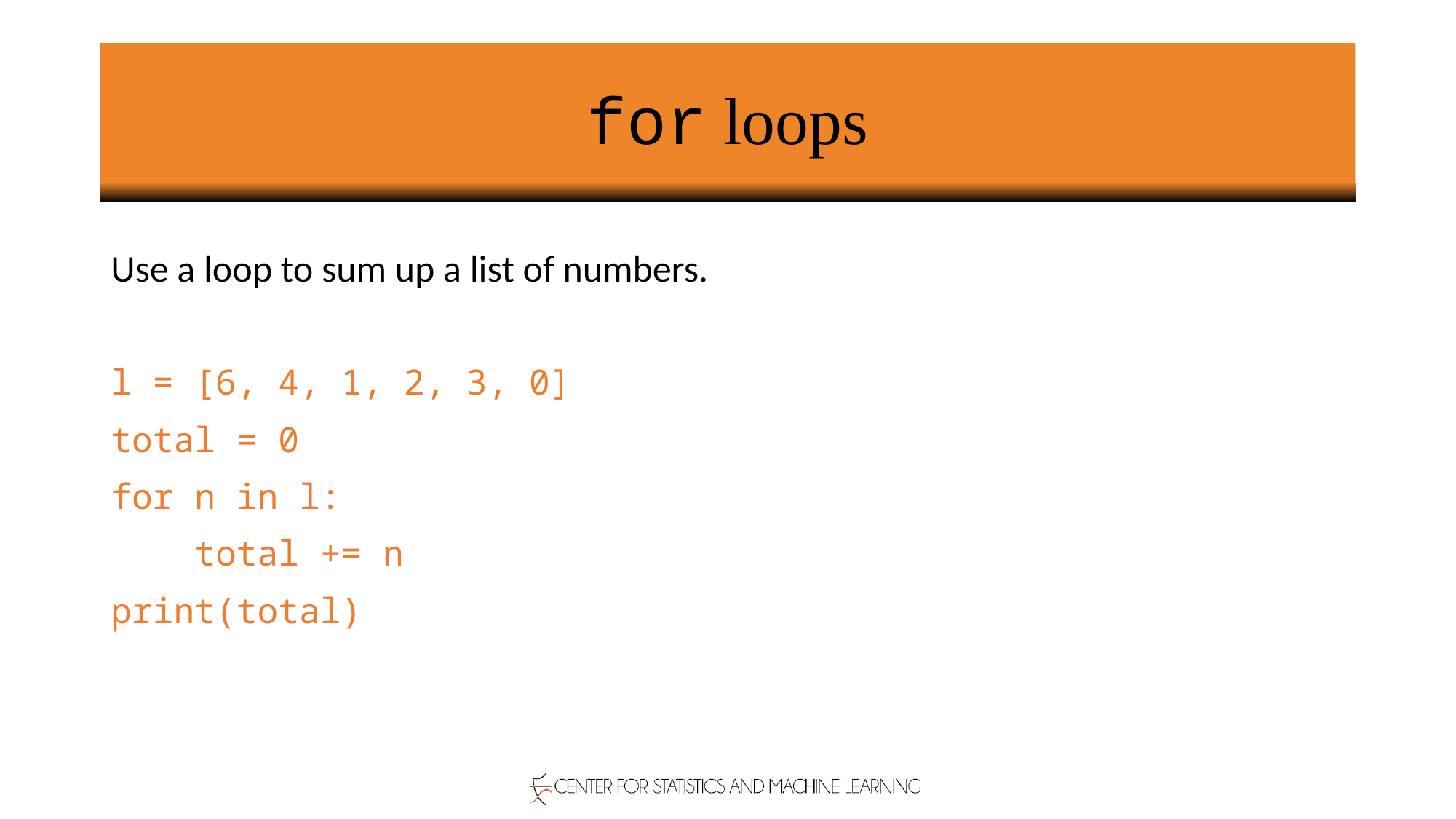

# for loops
Use a loop to sum up a list of numbers.

l = [6, 4, 1, 2, 3, 0]
total = 0
for n in l:
    total += n
print(total)